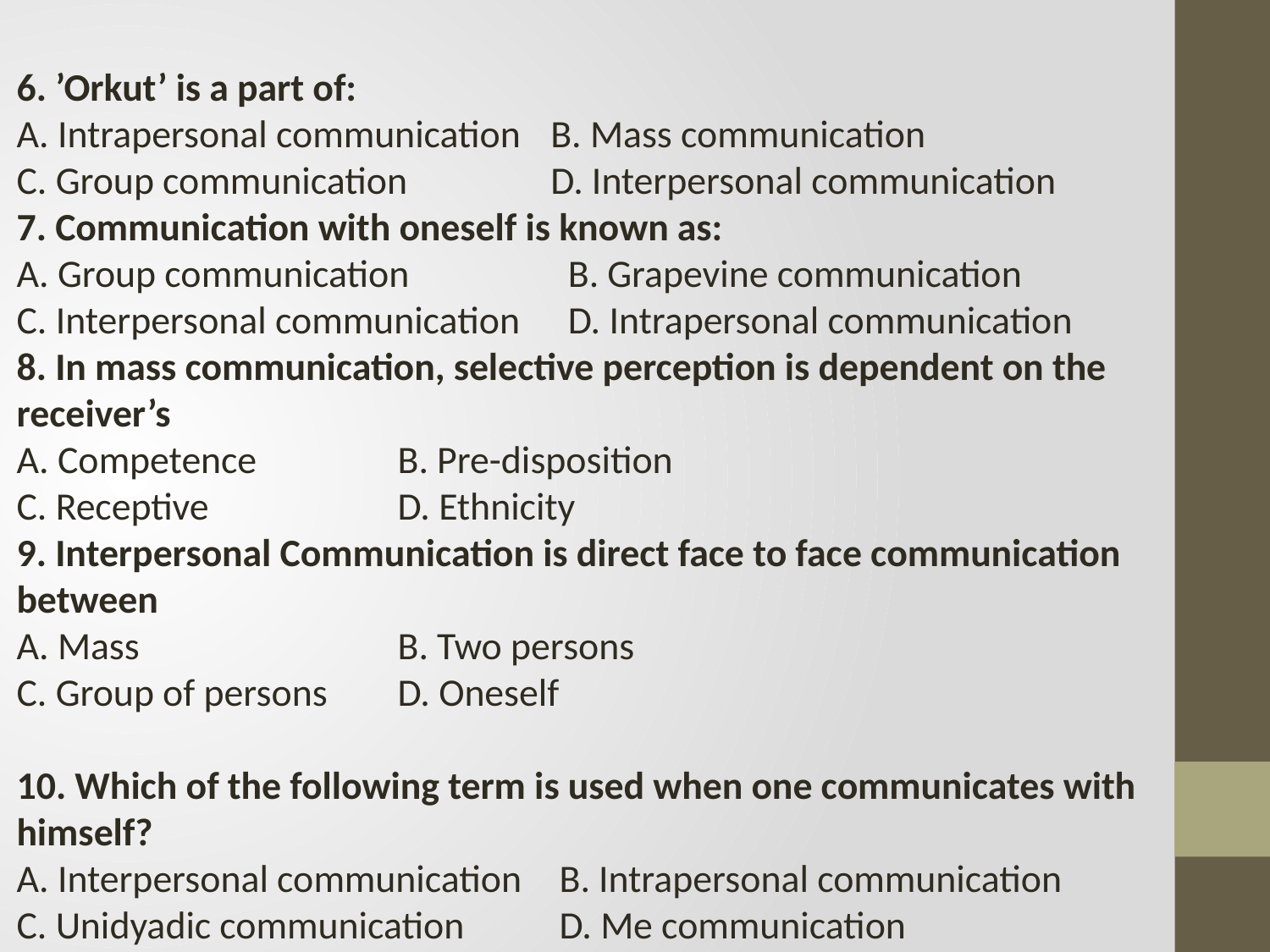

6. ’Orkut’ is a part of:
A. Intrapersonal communication	   B. Mass communication
C. Group communication	   D. Interpersonal communication
7. Communication with oneself is known as:
A. Group communication	     B. Grapevine communication
C. Interpersonal communication	     D. Intrapersonal communication
8. In mass communication, selective perception is dependent on the receiver’s
A. Competence		B. Pre-disposition
C. Receptive		D. Ethnicity
9. Interpersonal Communication is direct face to face communication between
A. Mass			B. Two persons
C. Group of persons	D. Oneself
10. Which of the following term is used when one communicates with himself?
A. Interpersonal communication	    B. Intrapersonal communication
C. Unidyadic communication	    D. Me communication